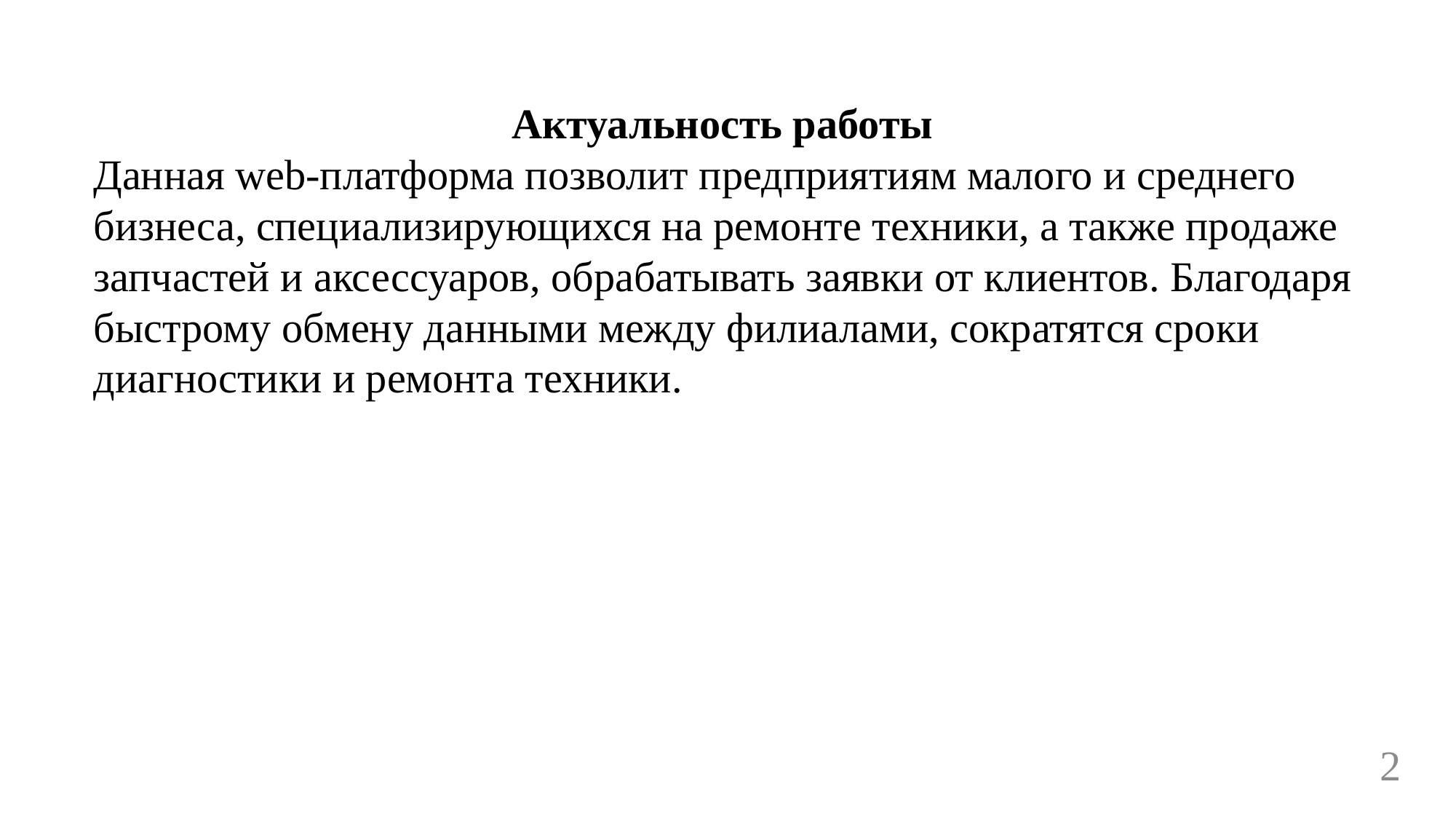

Актуальность работы
Данная web-платформа позволит предприятиям малого и среднего бизнеса, специализирующихся на ремонте техники, а также продаже запчастей и аксессуаров, обрабатывать заявки от клиентов. Благодаря быстрому обмену данными между филиалами, сократятся сроки диагностики и ремонта техники.
2